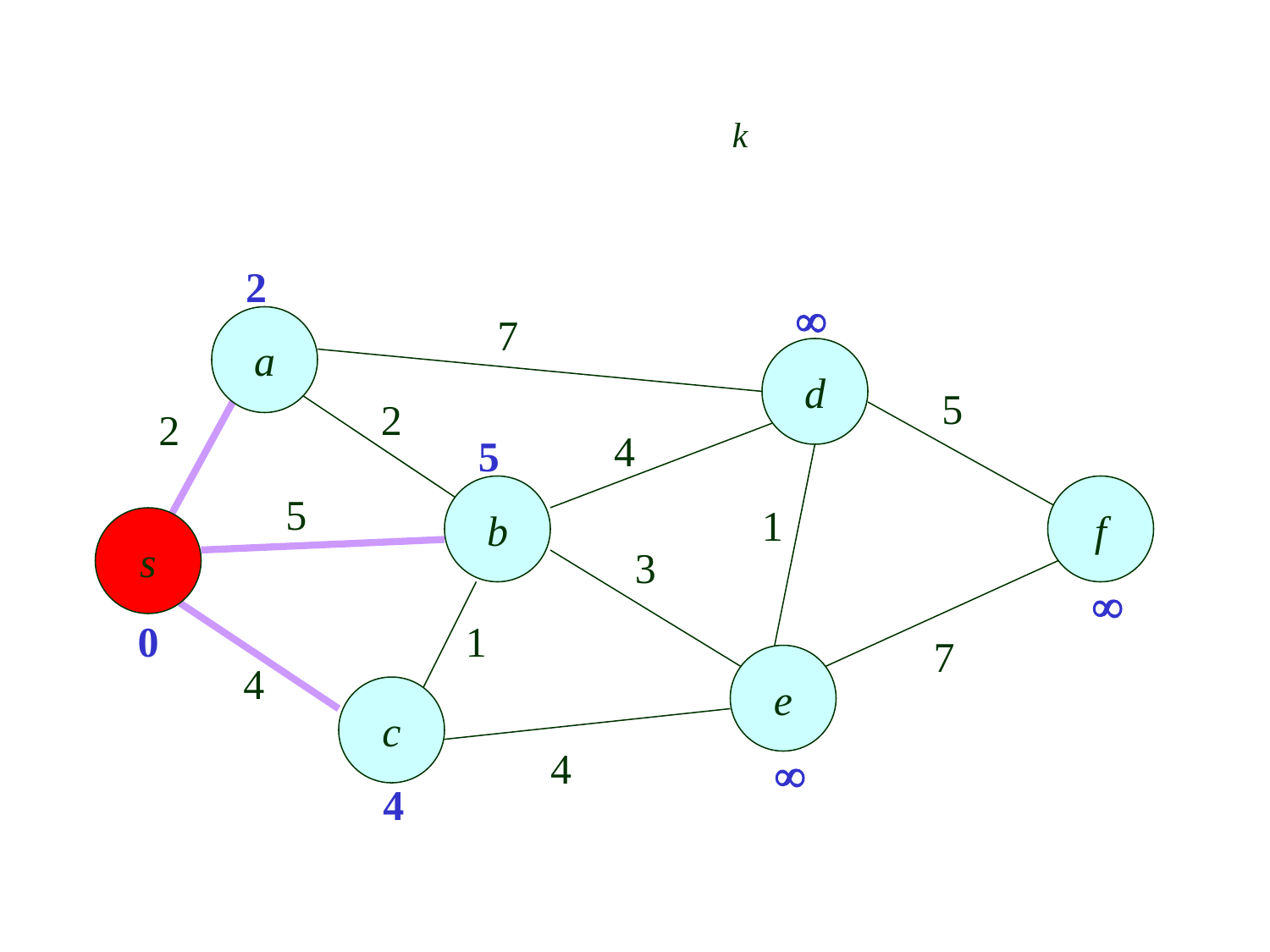

#
k
2
∞
7
a
d

5
2

2

4
5

b
f
5
1
s
3

∞

0
1
7
e
4
c

4
∞
4